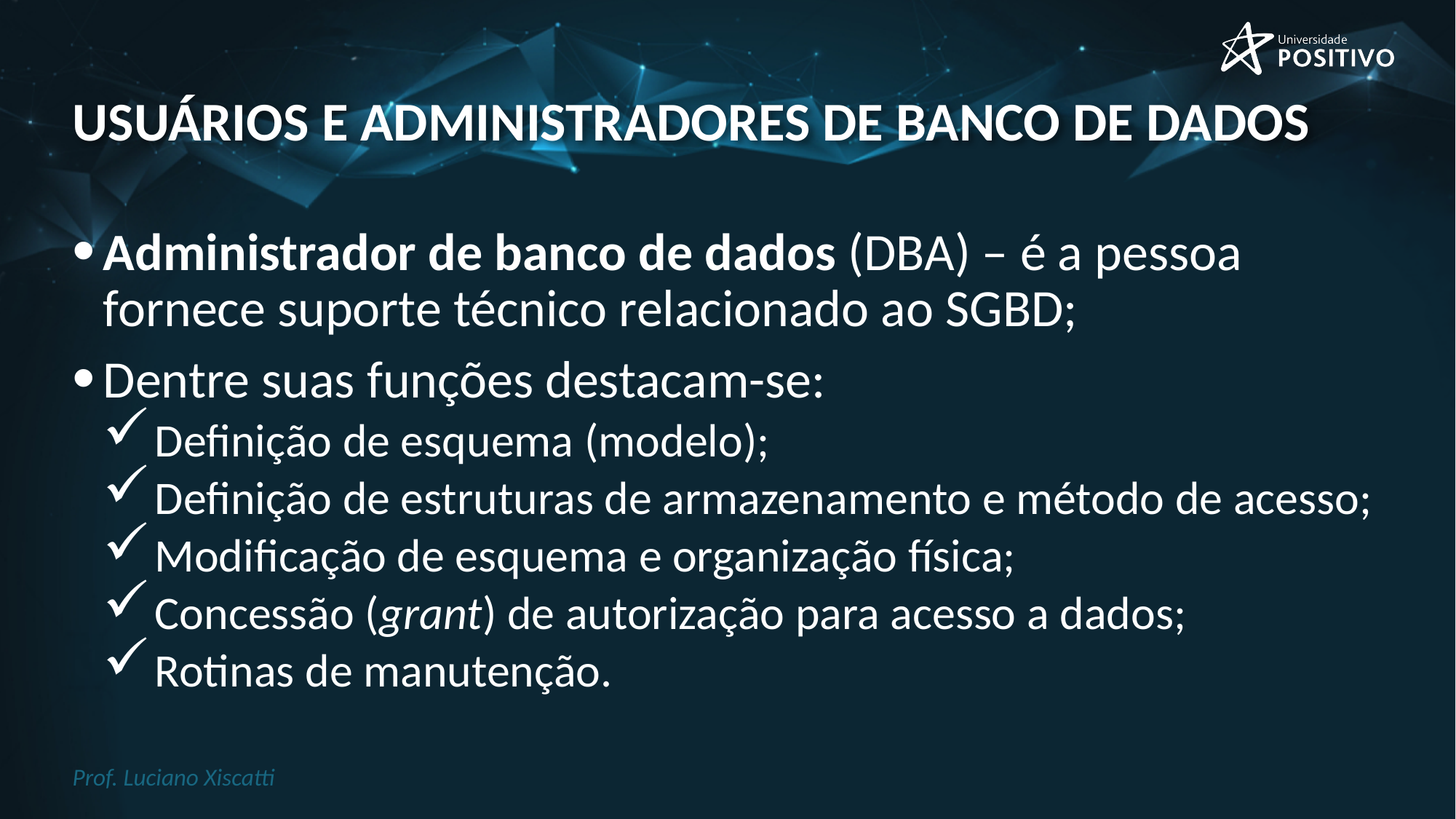

# Usuários e administradores de banco de dados
Administrador de banco de dados (DBA) – é a pessoa fornece suporte técnico relacionado ao SGBD;
Dentre suas funções destacam-se:
Definição de esquema (modelo);
Definição de estruturas de armazenamento e método de acesso;
Modificação de esquema e organização física;
Concessão (grant) de autorização para acesso a dados;
Rotinas de manutenção.